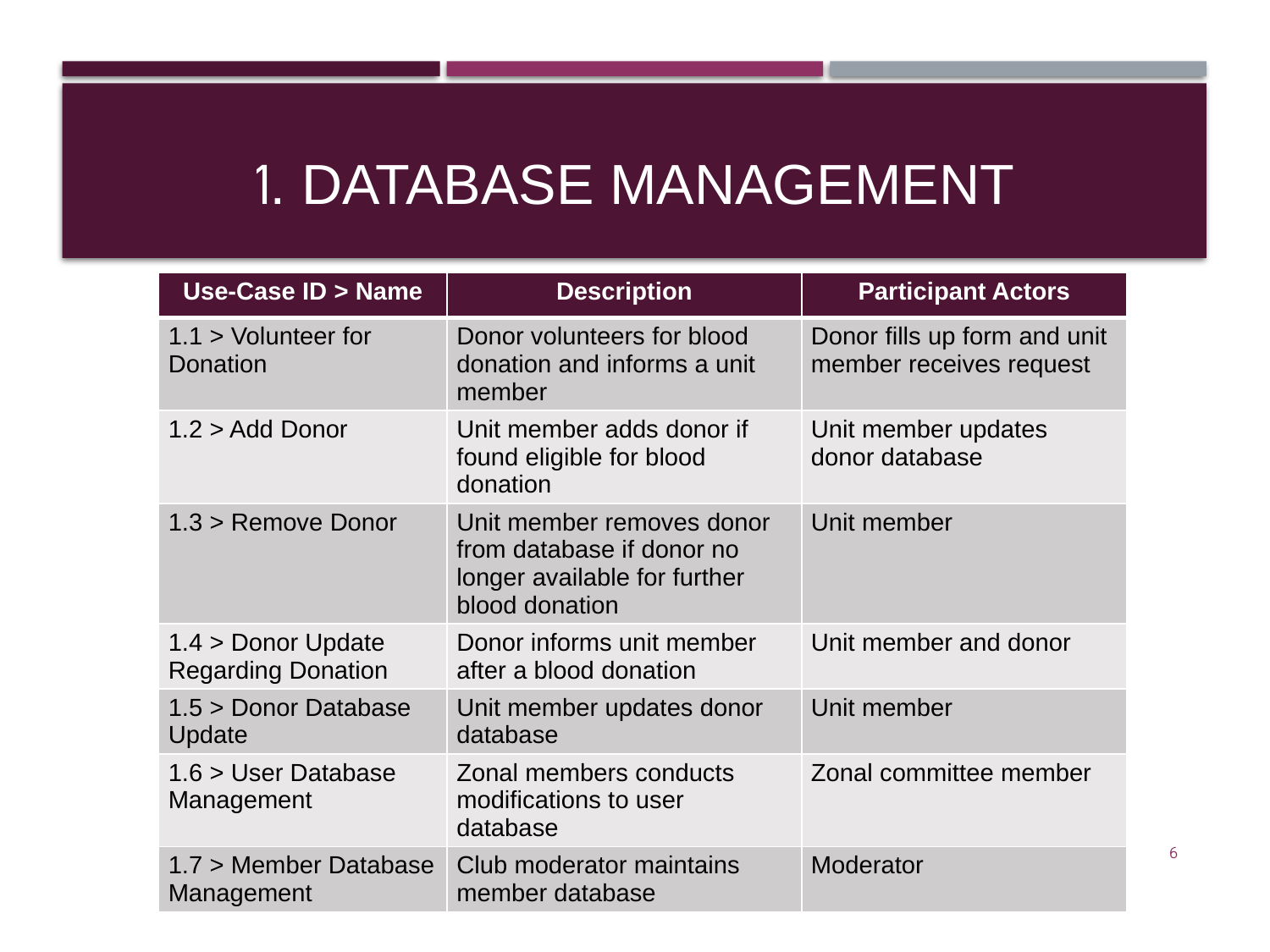

# 1. Database Management
| Use-Case ID > Name | Description | Participant Actors |
| --- | --- | --- |
| 1.1 > Volunteer for Donation | Donor volunteers for blood donation and informs a unit member | Donor fills up form and unit member receives request |
| 1.2 > Add Donor | Unit member adds donor if found eligible for blood donation | Unit member updates donor database |
| 1.3 > Remove Donor | Unit member removes donor from database if donor no longer available for further blood donation | Unit member |
| 1.4 > Donor Update Regarding Donation | Donor informs unit member after a blood donation | Unit member and donor |
| 1.5 > Donor Database Update | Unit member updates donor database | Unit member |
| 1.6 > User Database Management | Zonal members conducts modifications to user database | Zonal committee member |
| 1.7 > Member Database Management | Club moderator maintains member database | Moderator |
6